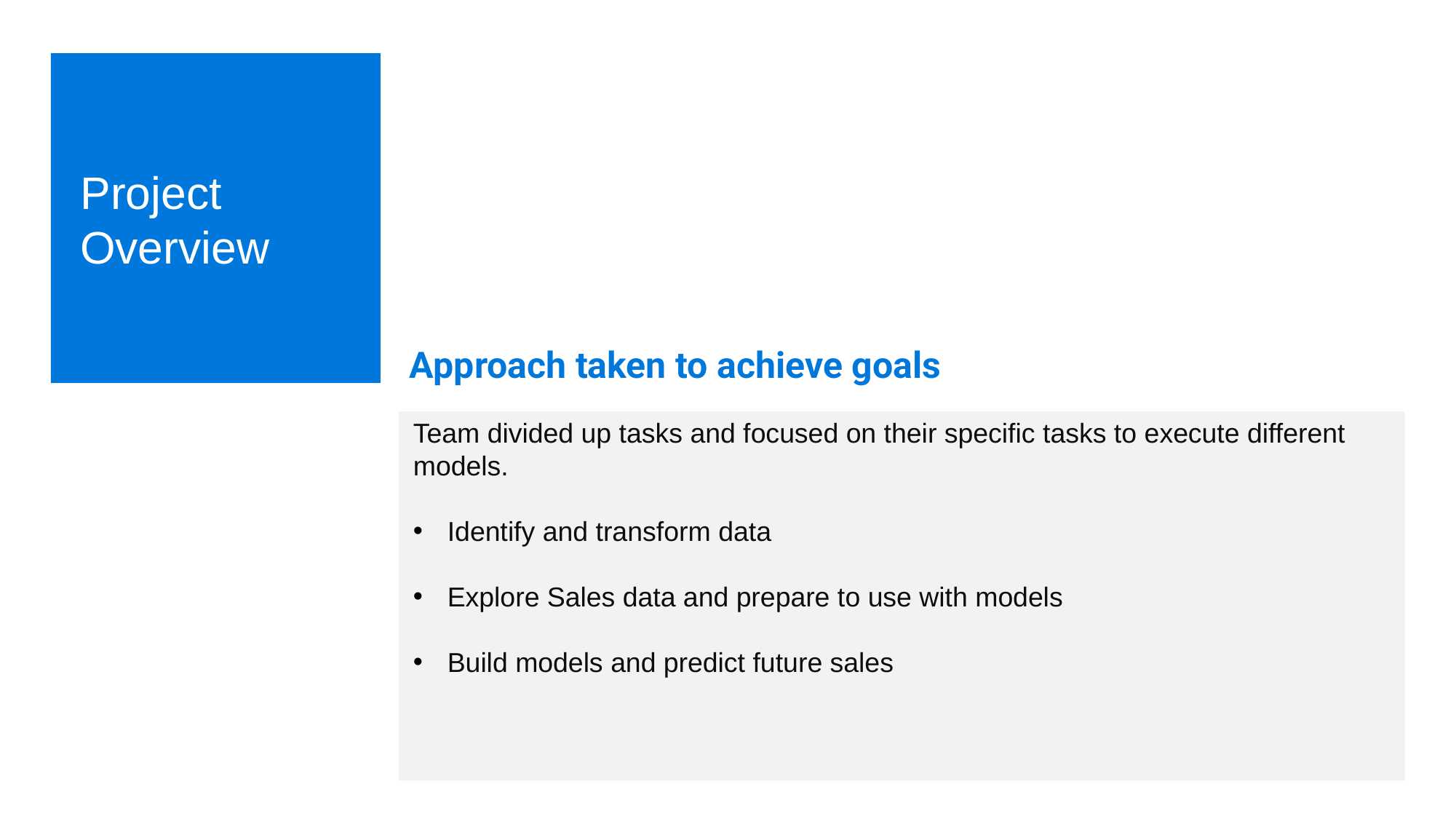

Project Overview
Approach taken to achieve goals
Team divided up tasks and focused on their specific tasks to execute different models.

Identify and transform data

Explore Sales data and prepare to use with models

Build models and predict future sales